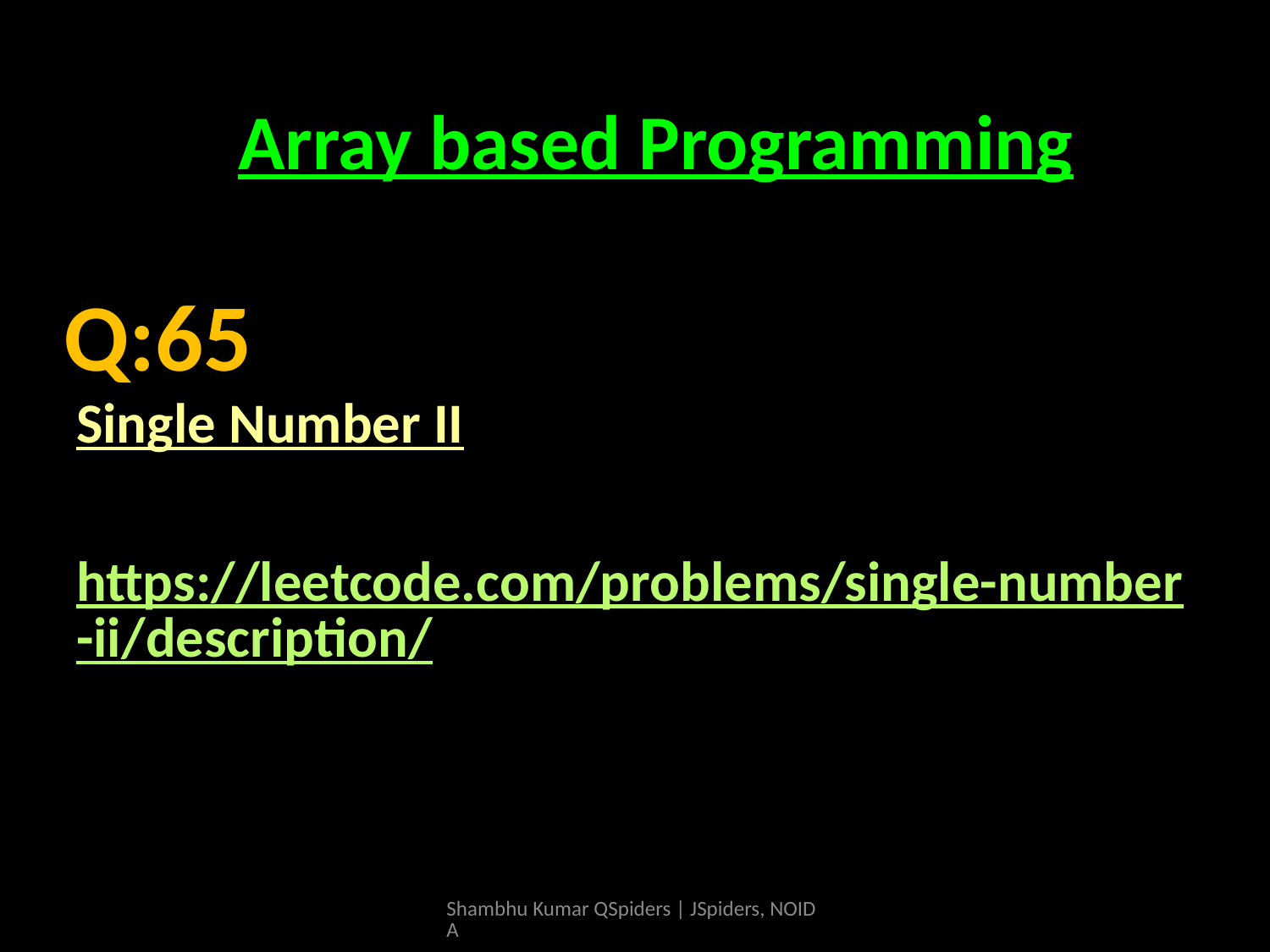

# Array based Programming
Array based Programming

Single Number II

https://leetcode.com/problems/single-number-ii/description/
Q:65
Shambhu Kumar QSpiders | JSpiders, NOIDA